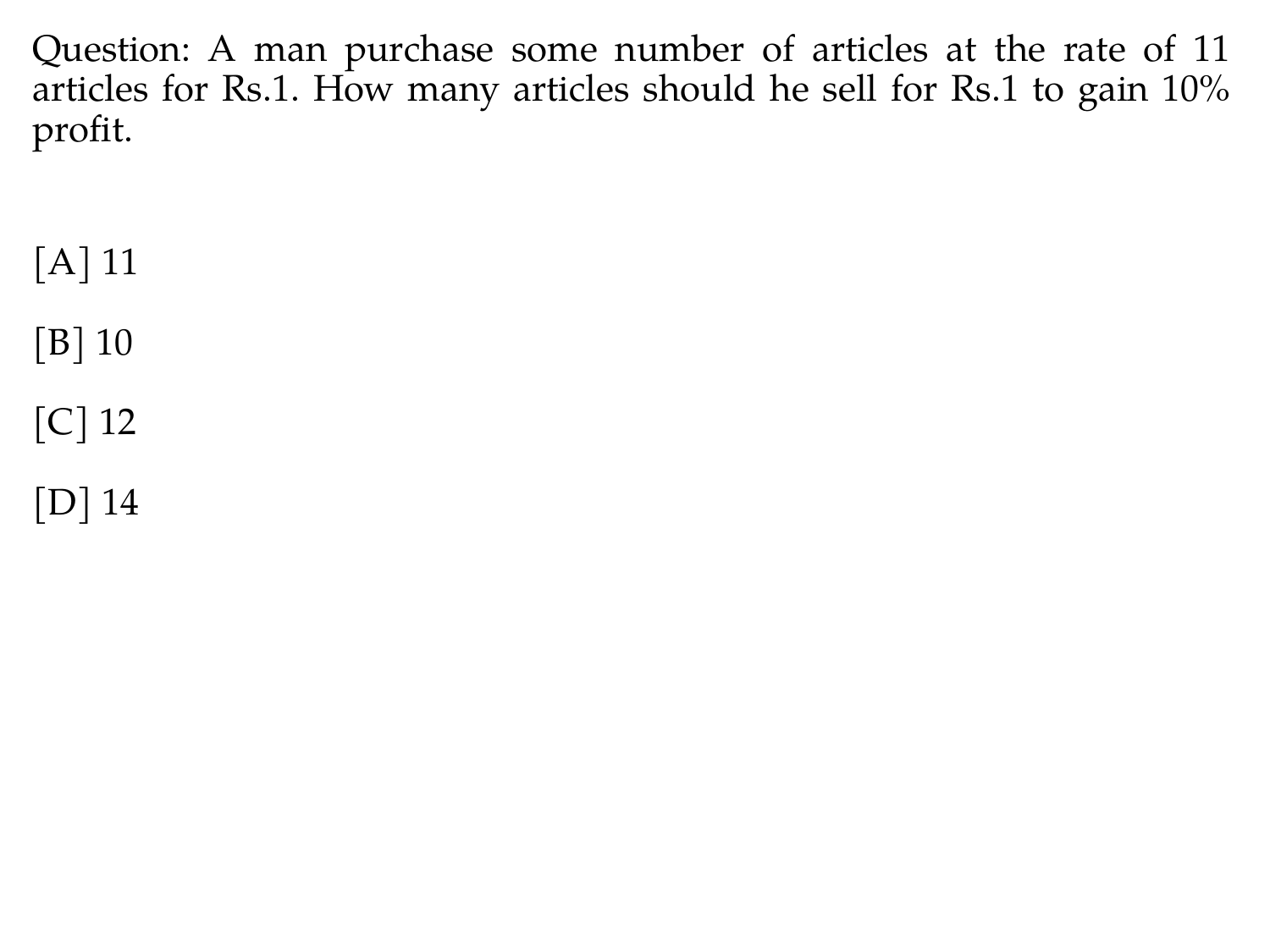

Question: A man purchase some number of articles at the rate of 11 articles for Rs.1. How many articles should he sell for Rs.1 to gain 10% profit.

[A] 11
[B] 10
[C] 12
[D] 14